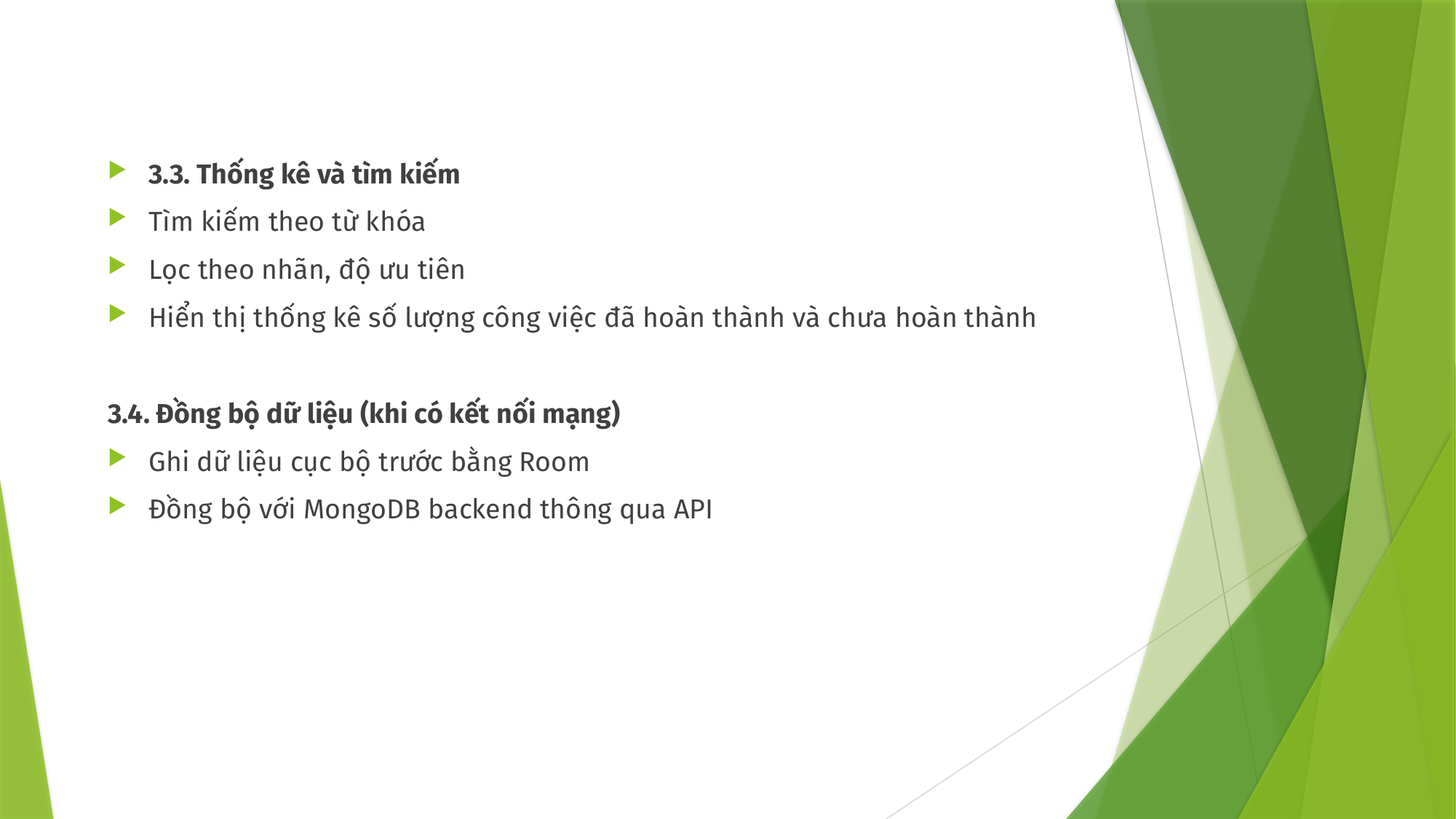

3.3. Thống kê và tìm kiếm
Tìm kiếm theo từ khóa
Lọc theo nhãn, độ ưu tiên
Hiển thị thống kê số lượng công việc đã hoàn thành và chưa hoàn thành

3.4. Đồng bộ dữ liệu (khi có kết nối mạng)
Ghi dữ liệu cục bộ trước bằng Room
Đồng bộ với MongoDB backend thông qua API